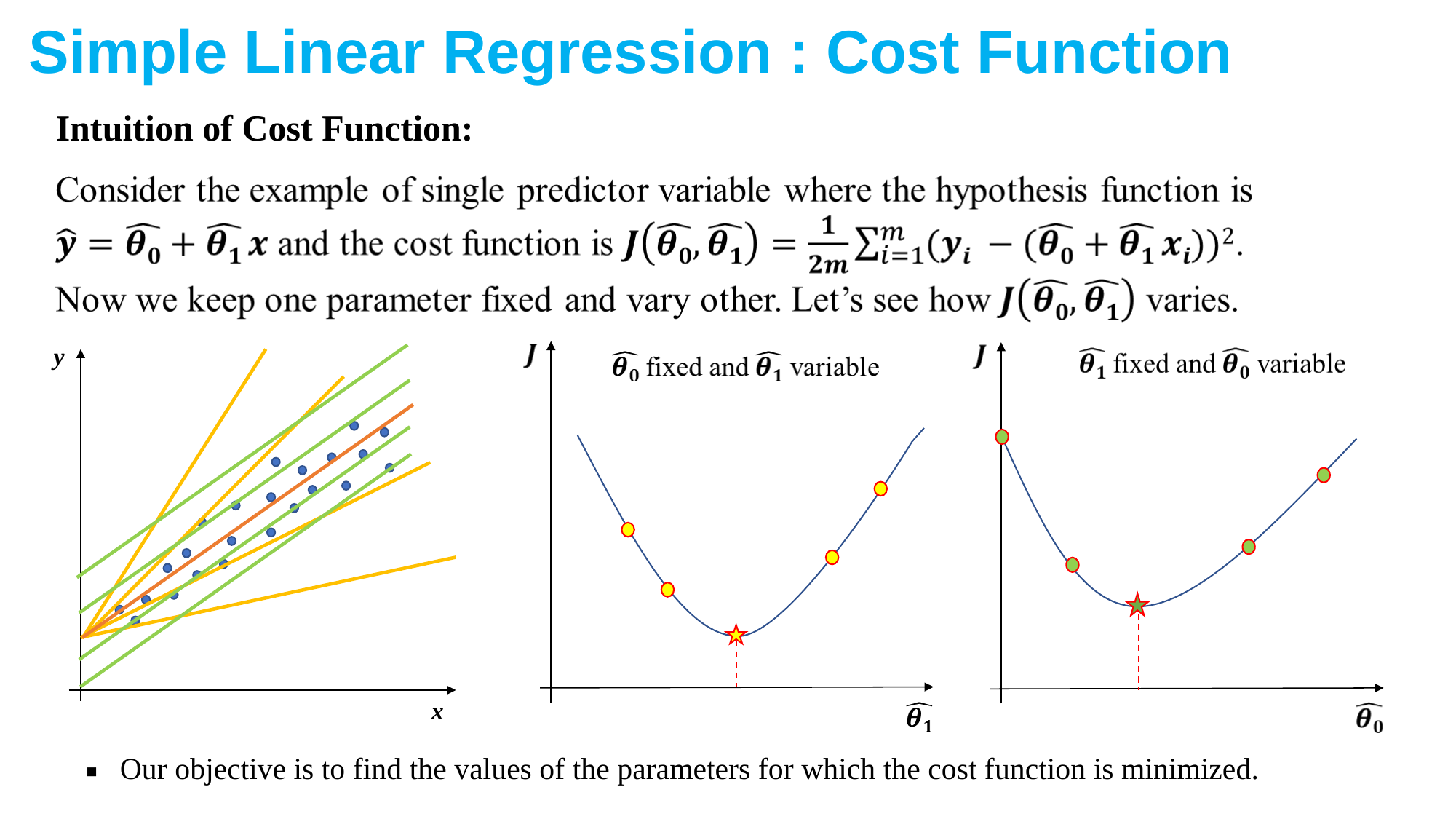

Simple Linear Regression : Cost Function
Intuition of Cost Function:

y

x

Our objective is to find the values of the parameters for which the cost function is minimized.